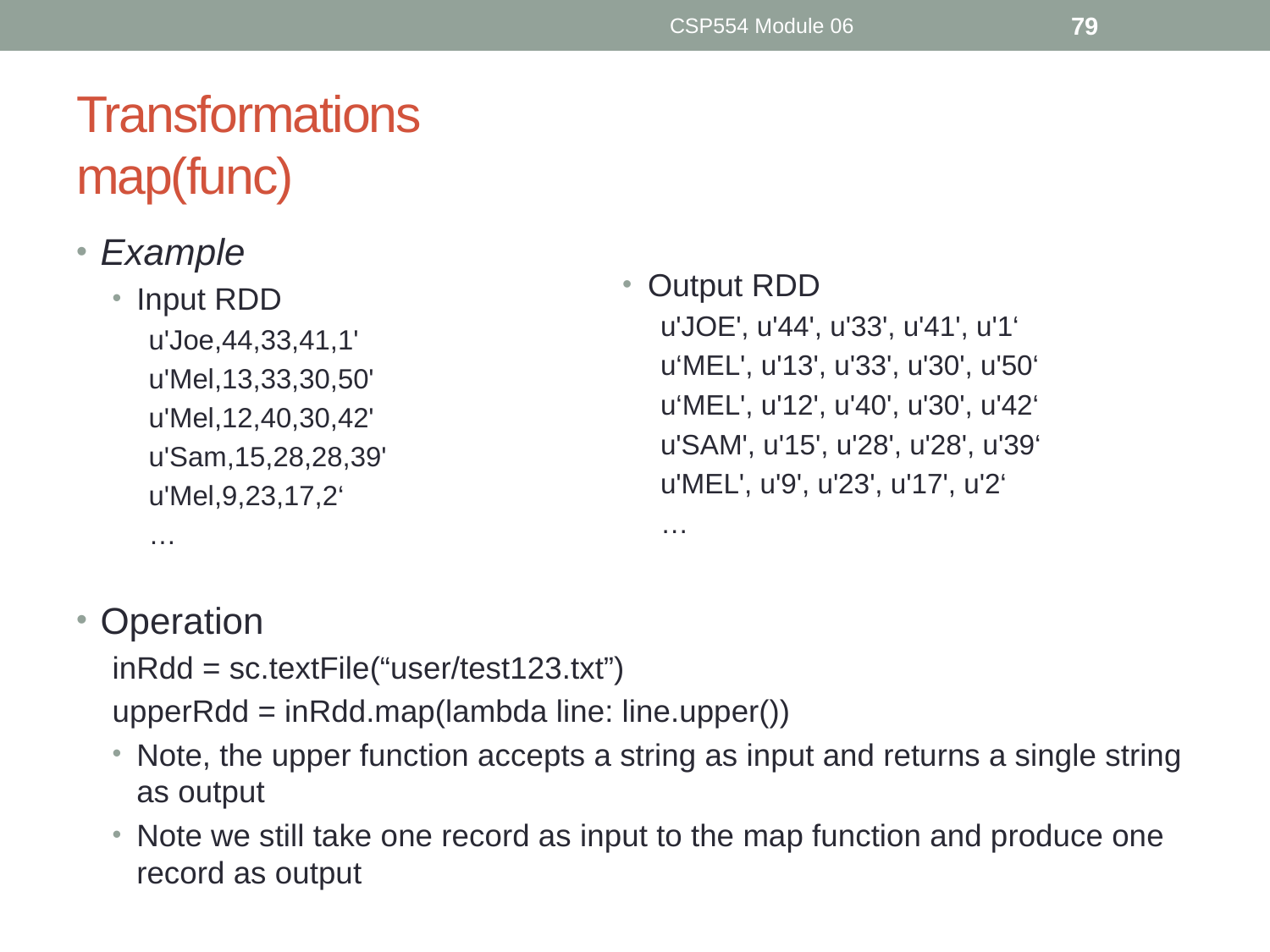

CSP554 Module 06
79
# Transformations map(func)

Output RDD
u'JOE', u'44', u'33', u'41', u'1‘
u‘MEL', u'13', u'33', u'30', u'50‘
u‘MEL', u'12', u'40', u'30', u'42‘
u'SAM', u'15', u'28', u'28', u'39‘
u'MEL', u'9', u'23', u'17', u'2‘
…
Example
Input RDD
u'Joe,44,33,41,1'
u'Mel,13,33,30,50'
u'Mel,12,40,30,42'
u'Sam,15,28,28,39'
u'Mel,9,23,17,2‘
…

Operation
inRdd = sc.textFile(“user/test123.txt”)
upperRdd = inRdd.map(lambda line: line.upper())
Note, the upper function accepts a string as input and returns a single string as output
Note we still take one record as input to the map function and produce one record as output